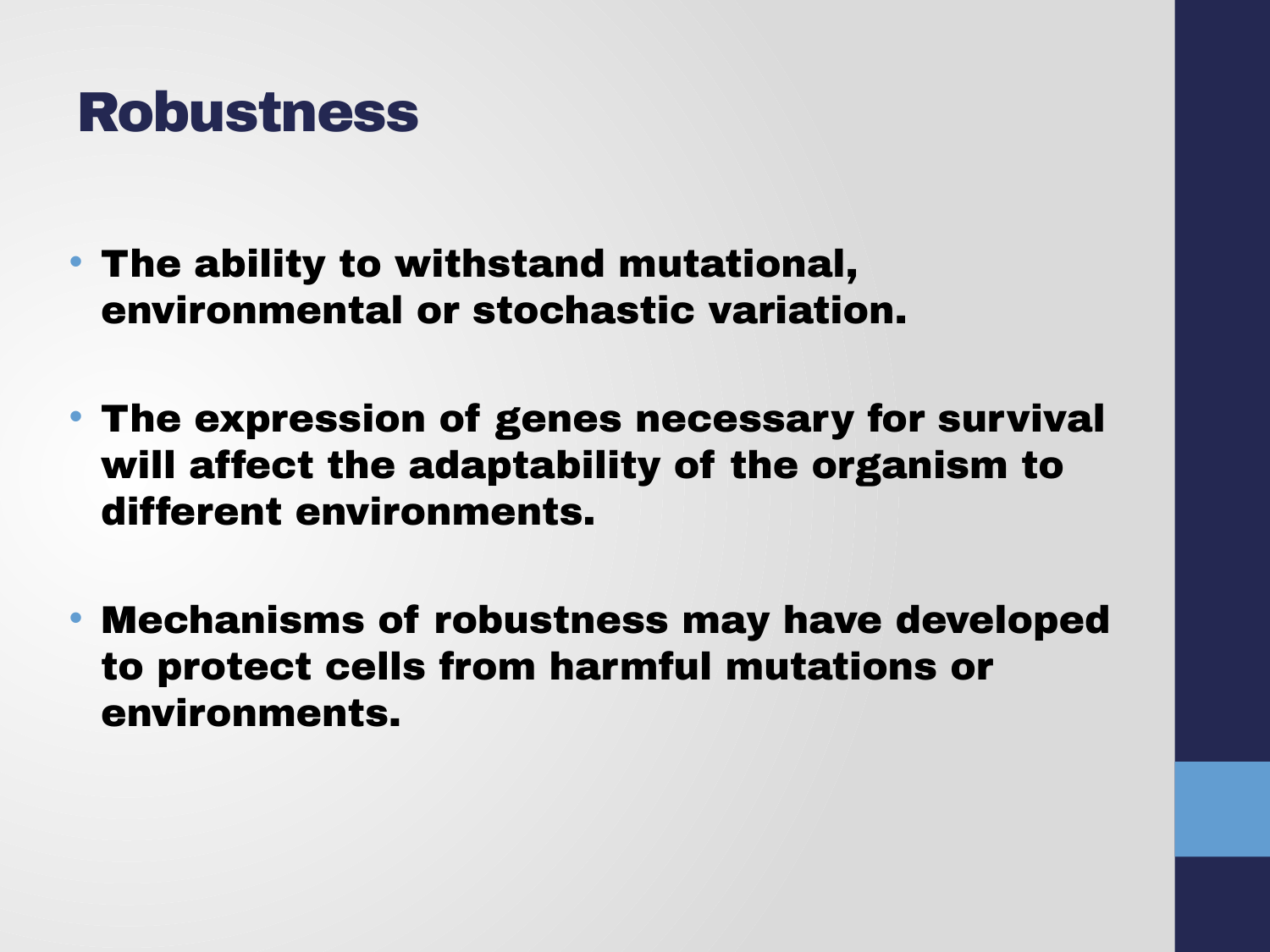

# Robustness
The ability to withstand mutational, environmental or stochastic variation.

The expression of genes necessary for survival will affect the adaptability of the organism to different environments.

Mechanisms of robustness may have developed to protect cells from harmful mutations or environments.